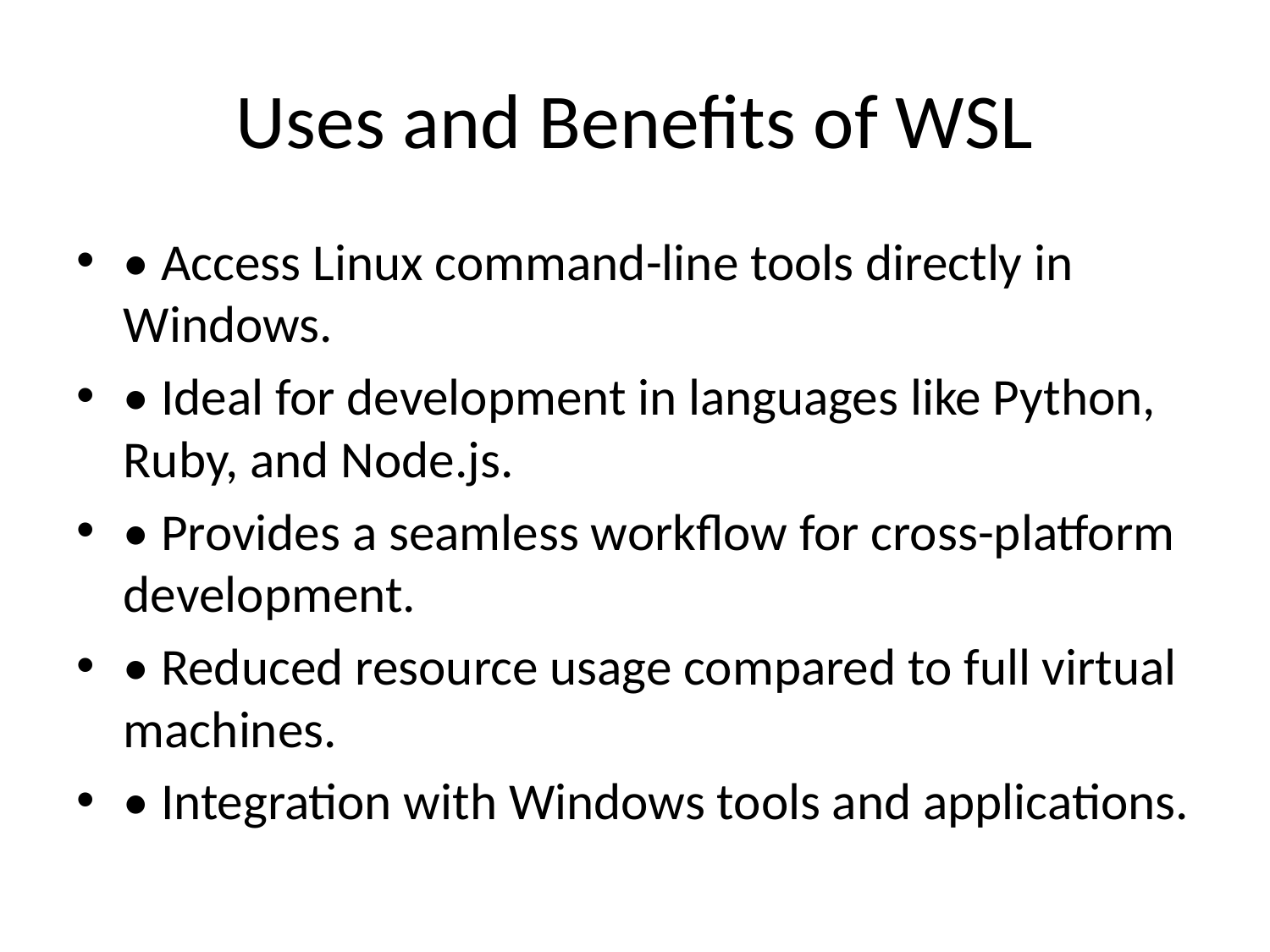

# Uses and Benefits of WSL
• Access Linux command-line tools directly in Windows.
• Ideal for development in languages like Python, Ruby, and Node.js.
• Provides a seamless workflow for cross-platform development.
• Reduced resource usage compared to full virtual machines.
• Integration with Windows tools and applications.